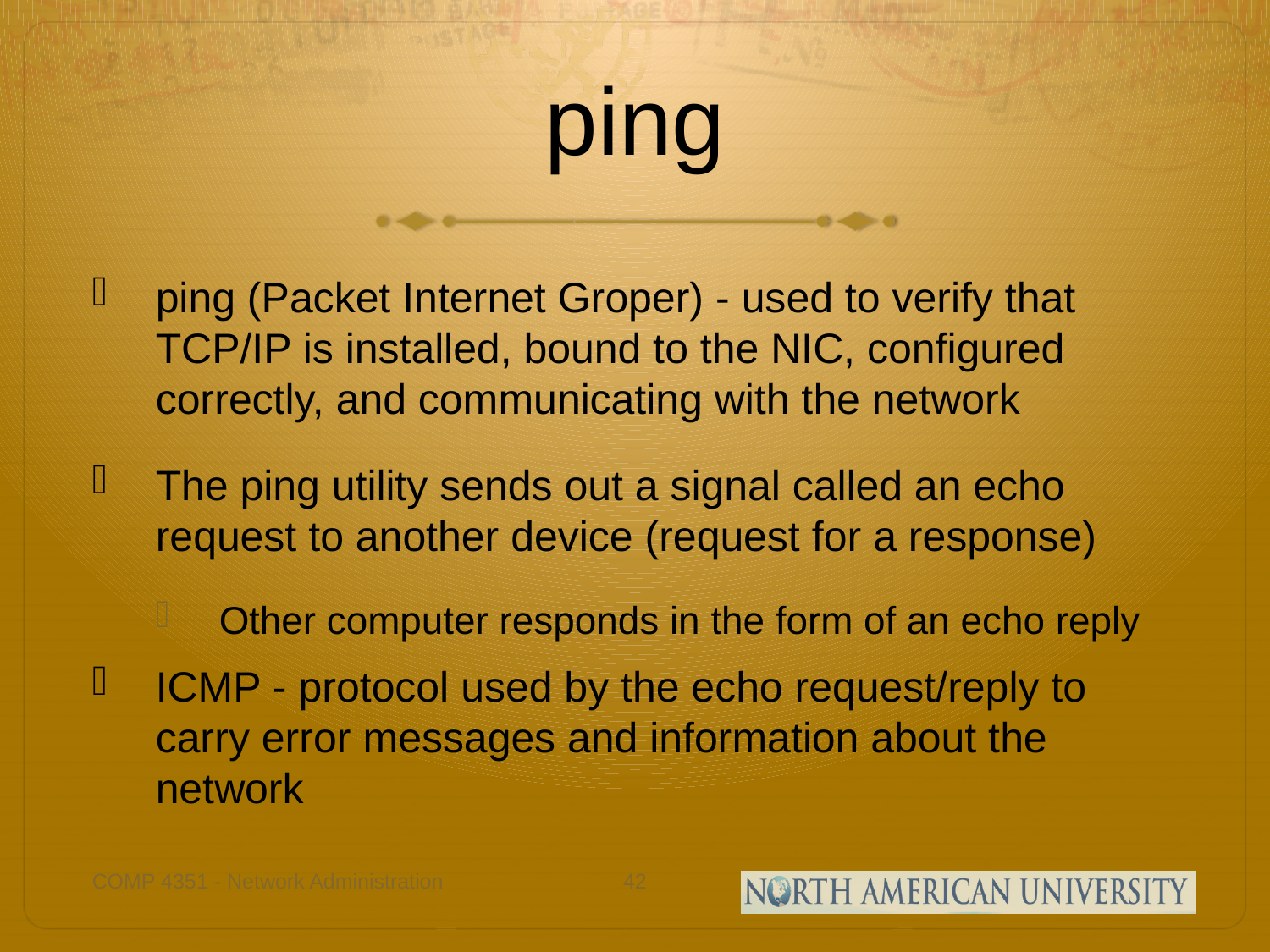

# ping
ping (Packet Internet Groper) - used to verify that TCP/IP is installed, bound to the NIC, configured correctly, and communicating with the network
The ping utility sends out a signal called an echo request to another device (request for a response)
Other computer responds in the form of an echo reply
ICMP - protocol used by the echo request/reply to carry error messages and information about the network
COMP 4351 - Network Administration
42